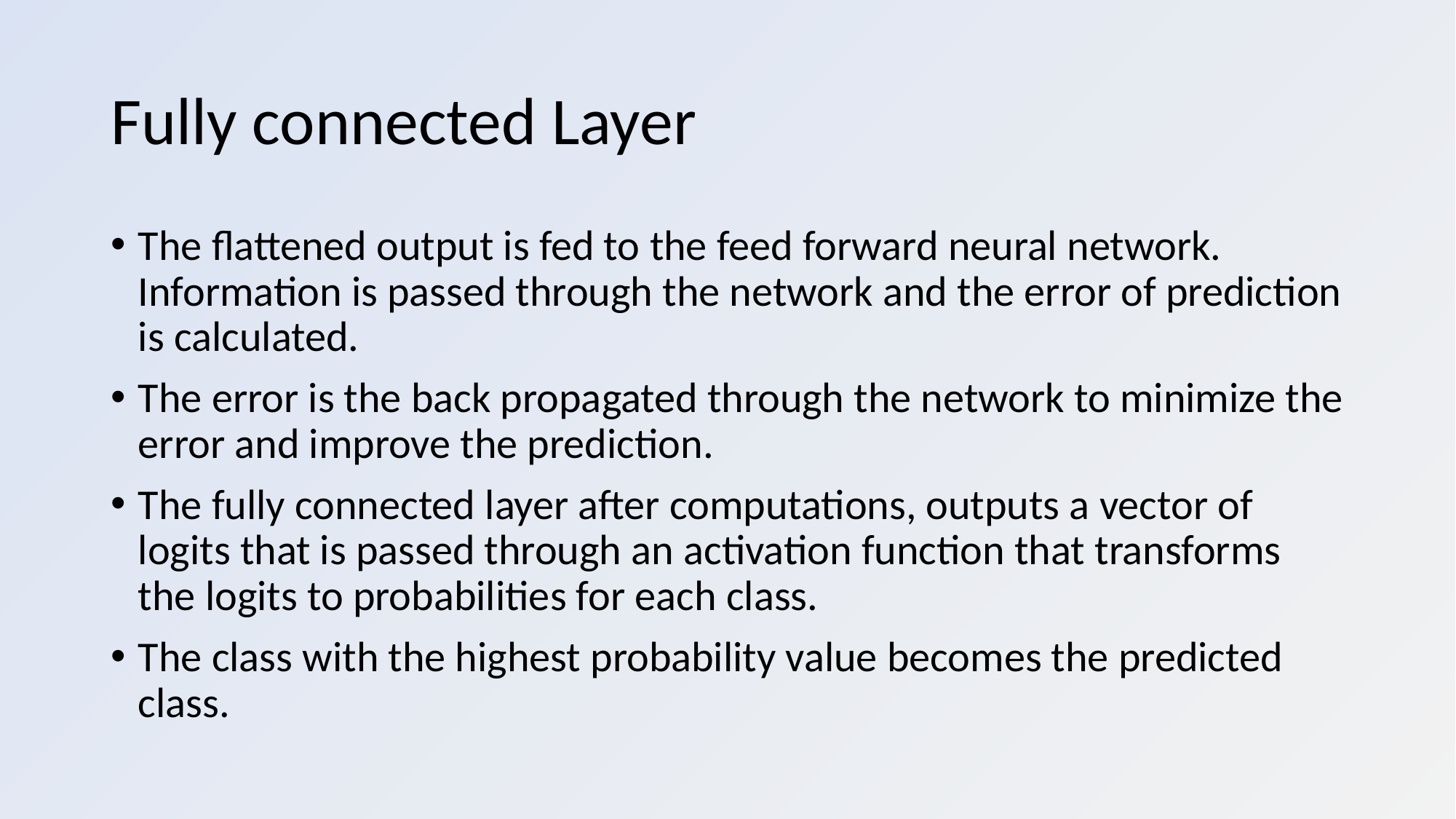

# Fully connected Layer
The flattened output is fed to the feed forward neural network. Information is passed through the network and the error of prediction is calculated.
The error is the back propagated through the network to minimize the error and improve the prediction.
The fully connected layer after computations, outputs a vector of logits that is passed through an activation function that transforms the logits to probabilities for each class.
The class with the highest probability value becomes the predicted class.